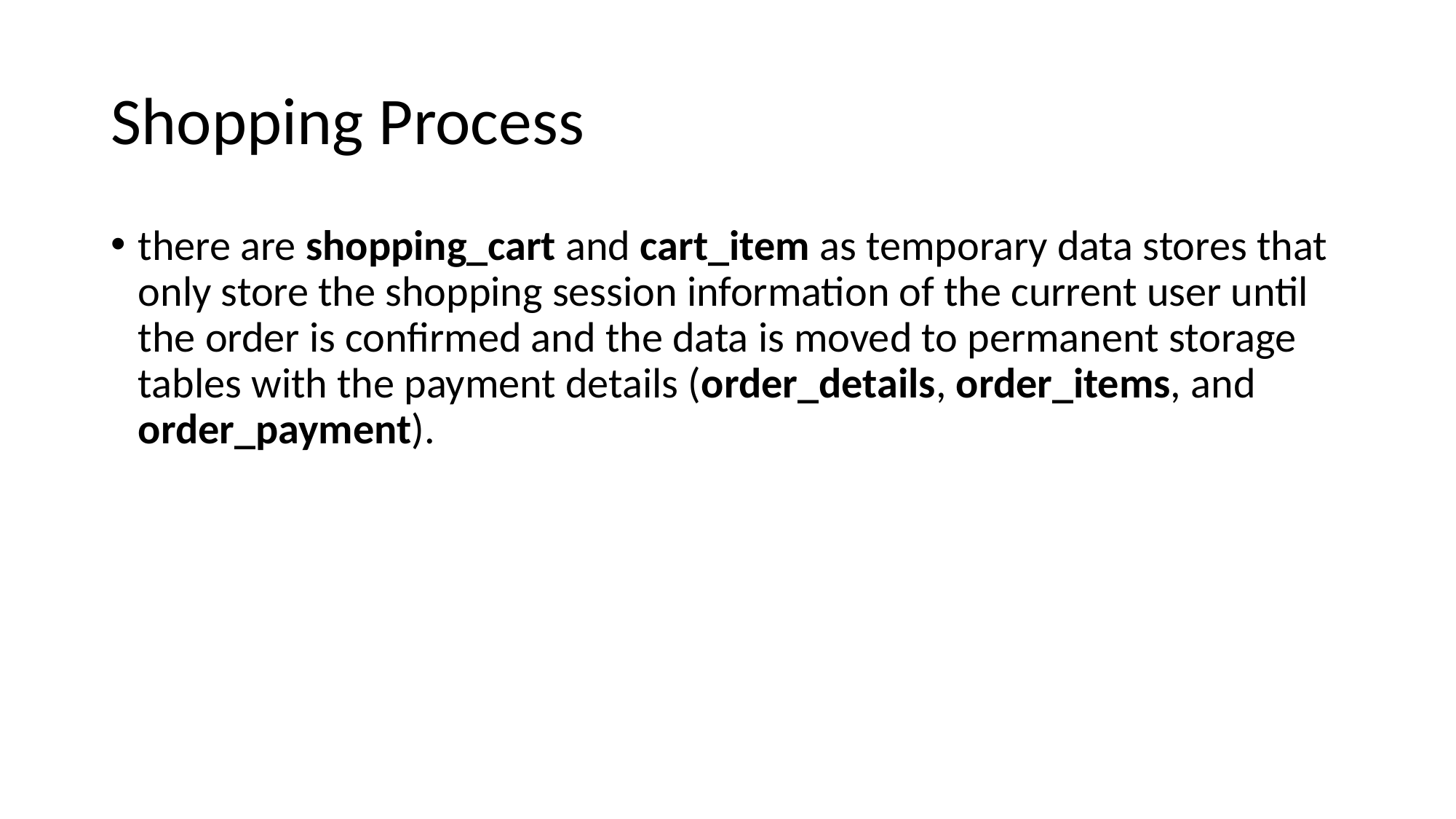

# Shopping Process
there are shopping_cart and cart_item as temporary data stores that only store the shopping session information of the current user until the order is confirmed and the data is moved to permanent storage tables with the payment details (order_details, order_items, and order_payment).